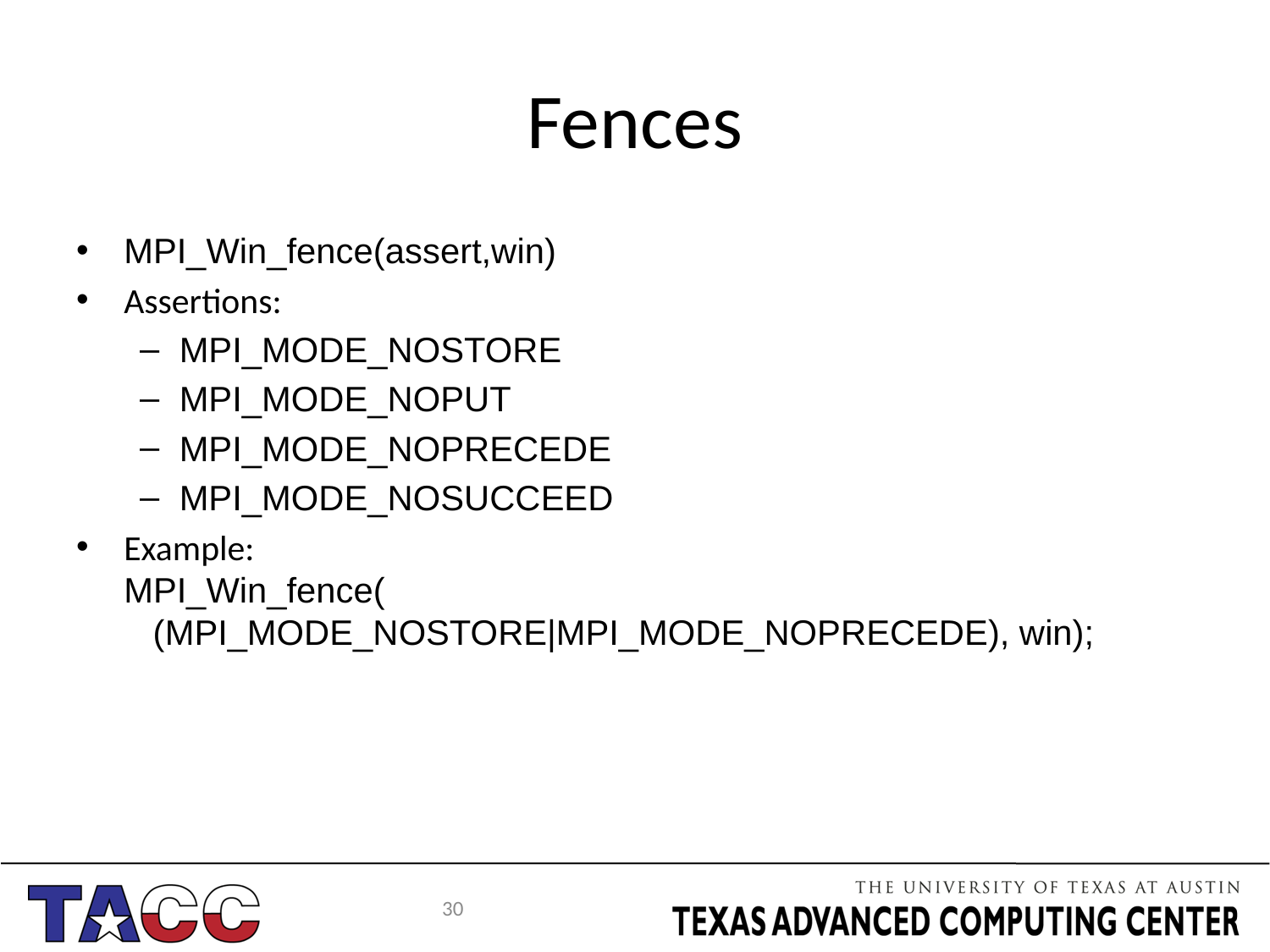

# Fences
MPI_Win_fence(assert,win)
Assertions:
MPI_MODE_NOSTORE
MPI_MODE_NOPUT
MPI_MODE_NOPRECEDE
MPI_MODE_NOSUCCEED
Example:
MPI_Win_fence(
   (MPI_MODE_NOSTORE|MPI_MODE_NOPRECEDE), win);
30